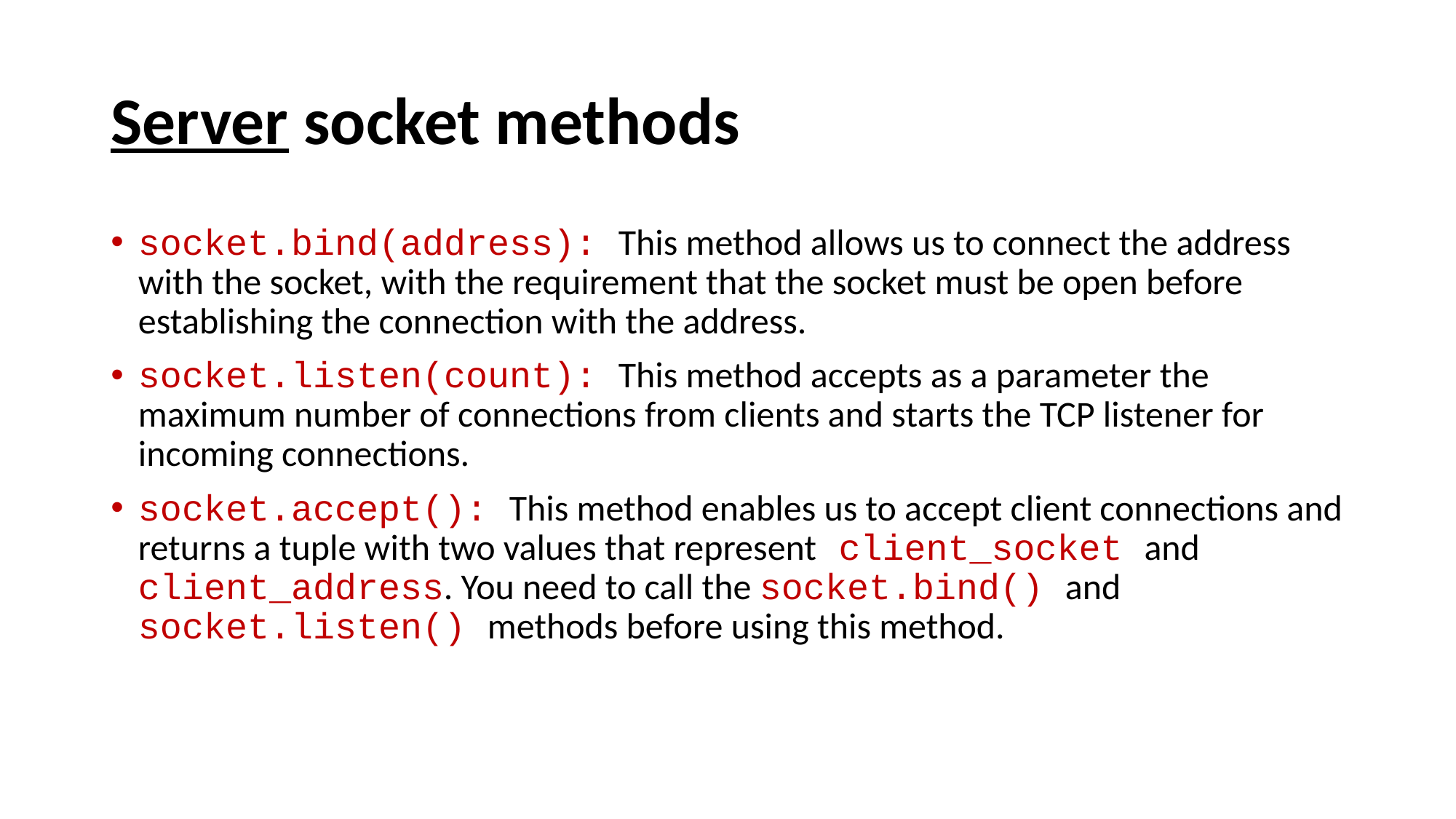

# Server socket methods
socket.bind(address): This method allows us to connect the address with the socket, with the requirement that the socket must be open before establishing the connection with the address.
socket.listen(count): This method accepts as a parameter the maximum number of connections from clients and starts the TCP listener for incoming connections.
socket.accept(): This method enables us to accept client connections and returns a tuple with two values that represent client_socket and client_address. You need to call the socket.bind() and socket.listen() methods before using this method.